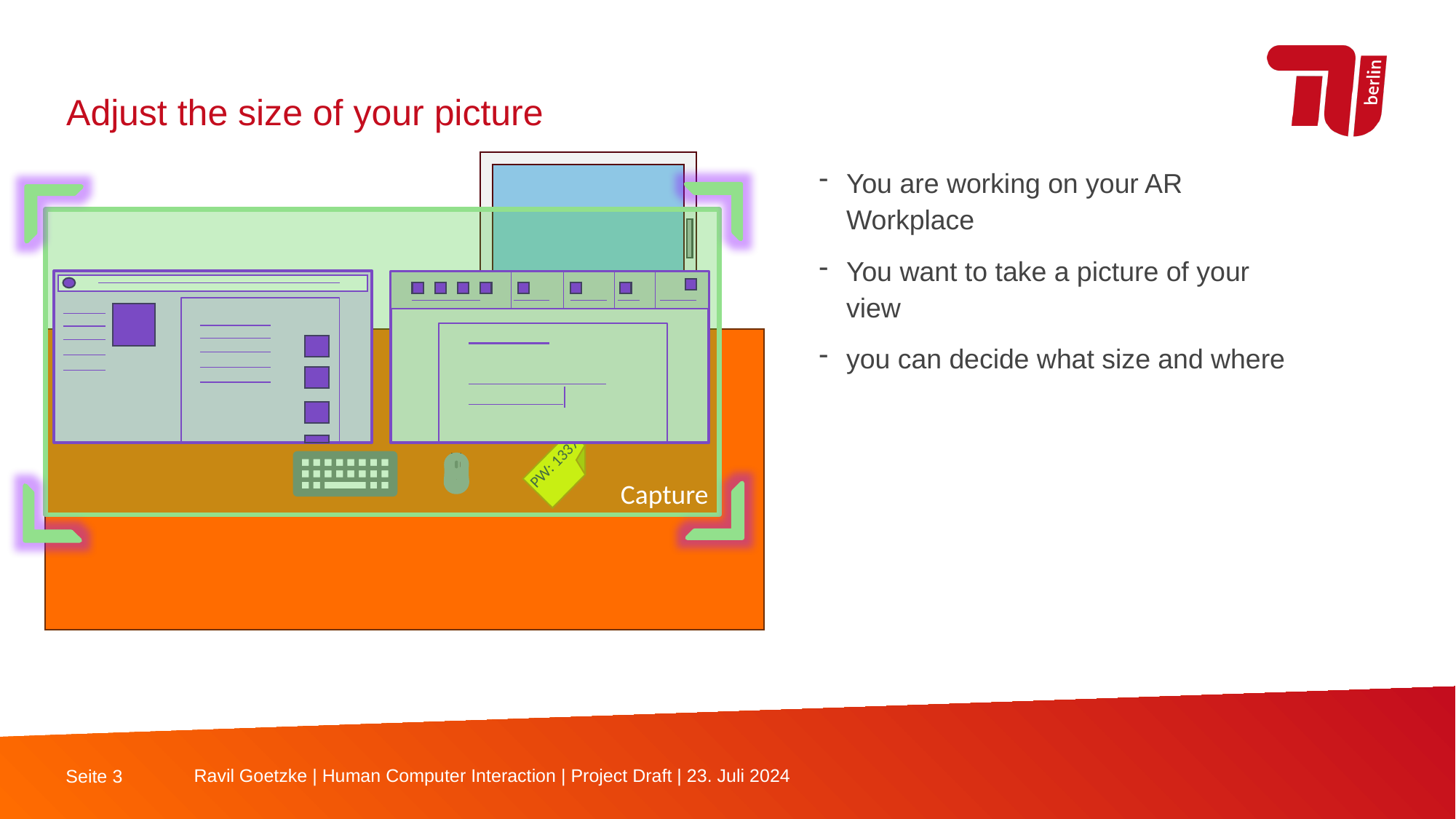

Adjust the size of your picture

You are working on your AR Workplace
You want to take a picture of your view
you can decide what size and where

Capture

PW: 1337